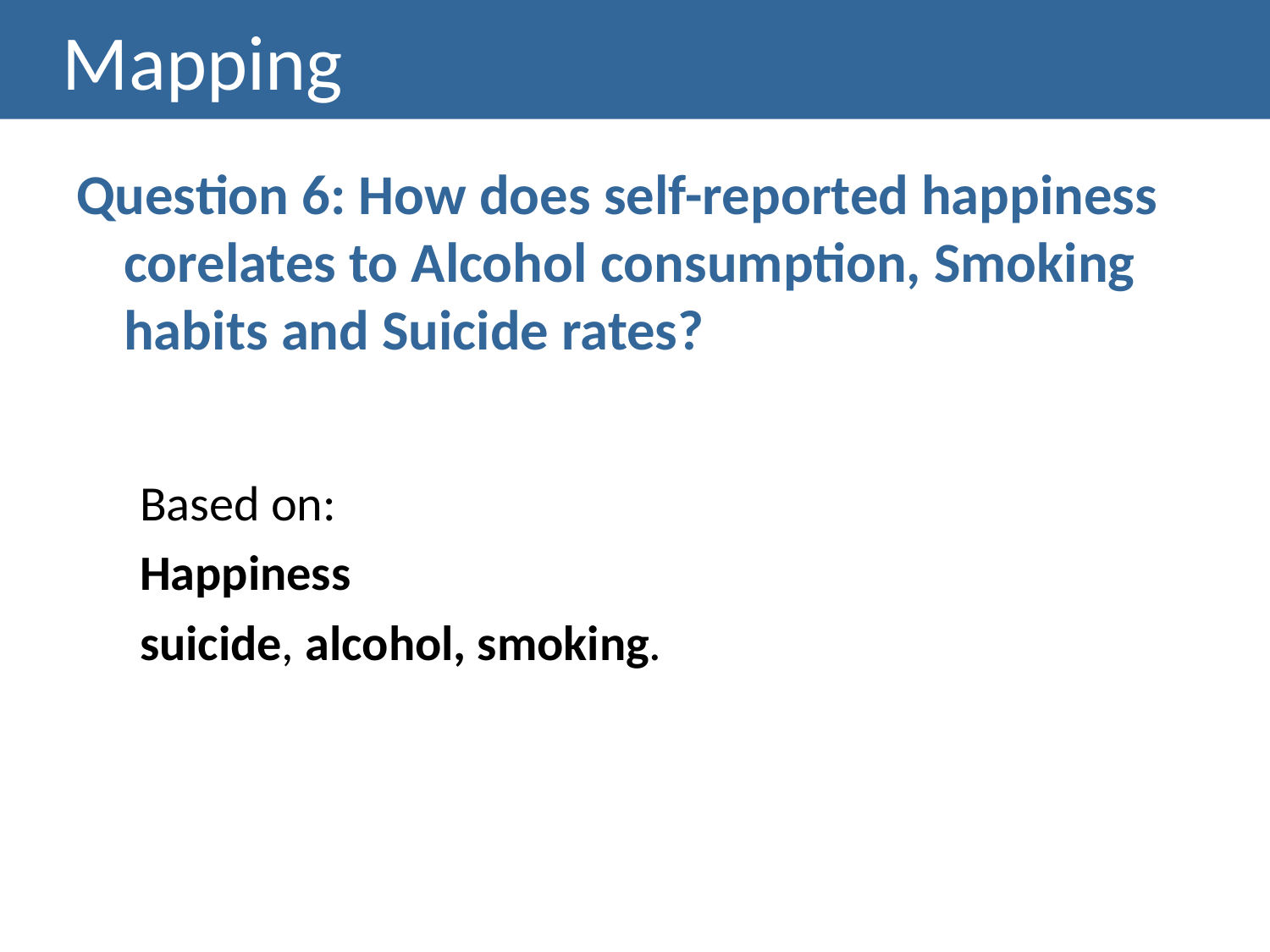

# Mapping
Question 6: How does self-reported happiness corelates to Alcohol consumption, Smoking habits and Suicide rates?

Based on:
Happiness
suicide, alcohol, smoking.